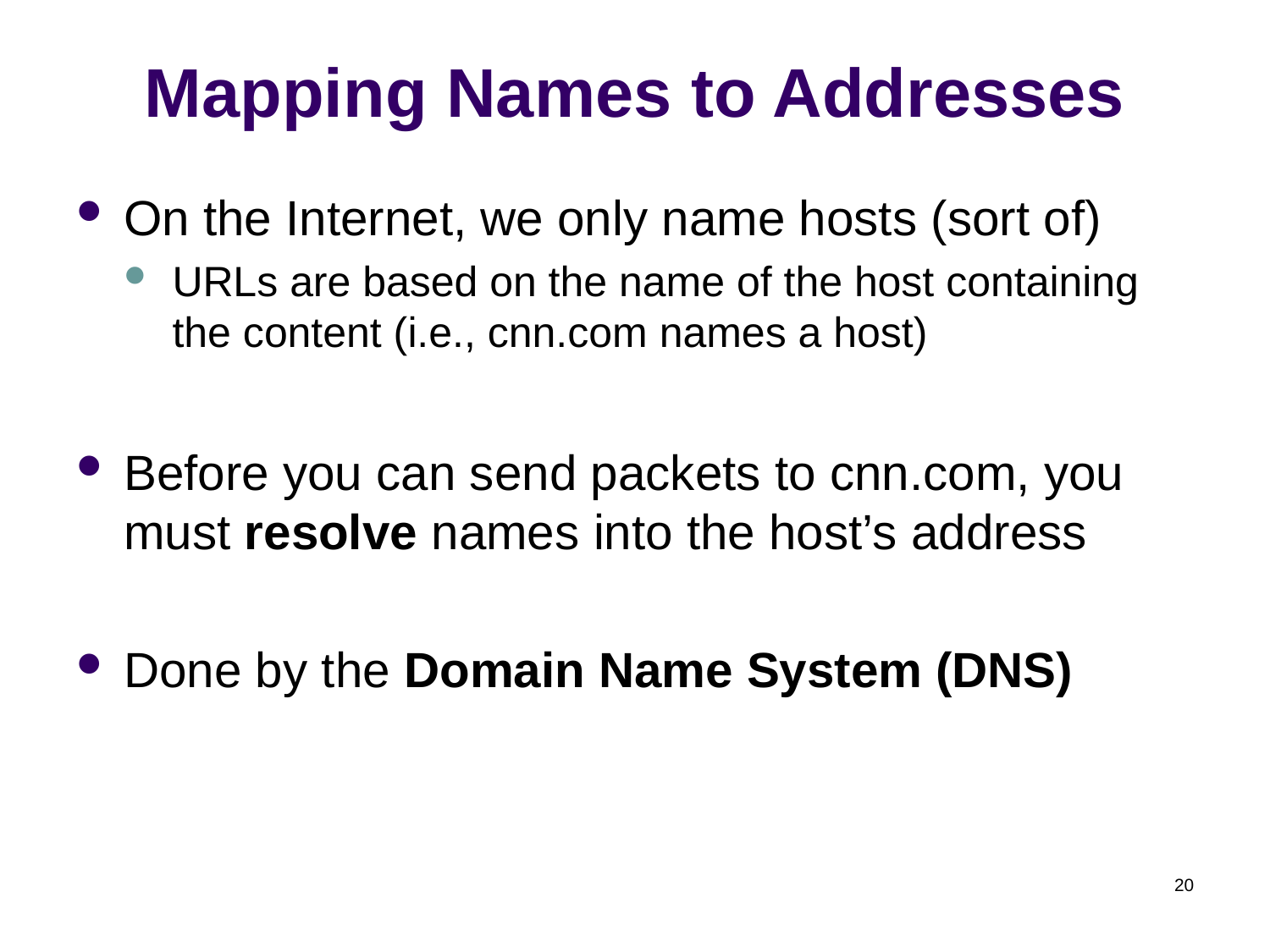

# Mapping Names to Addresses
On the Internet, we only name hosts (sort of)
URLs are based on the name of the host containing the content (i.e., cnn.com names a host)

Before you can send packets to cnn.com, you must resolve names into the host’s address

Done by the Domain Name System (DNS)

20